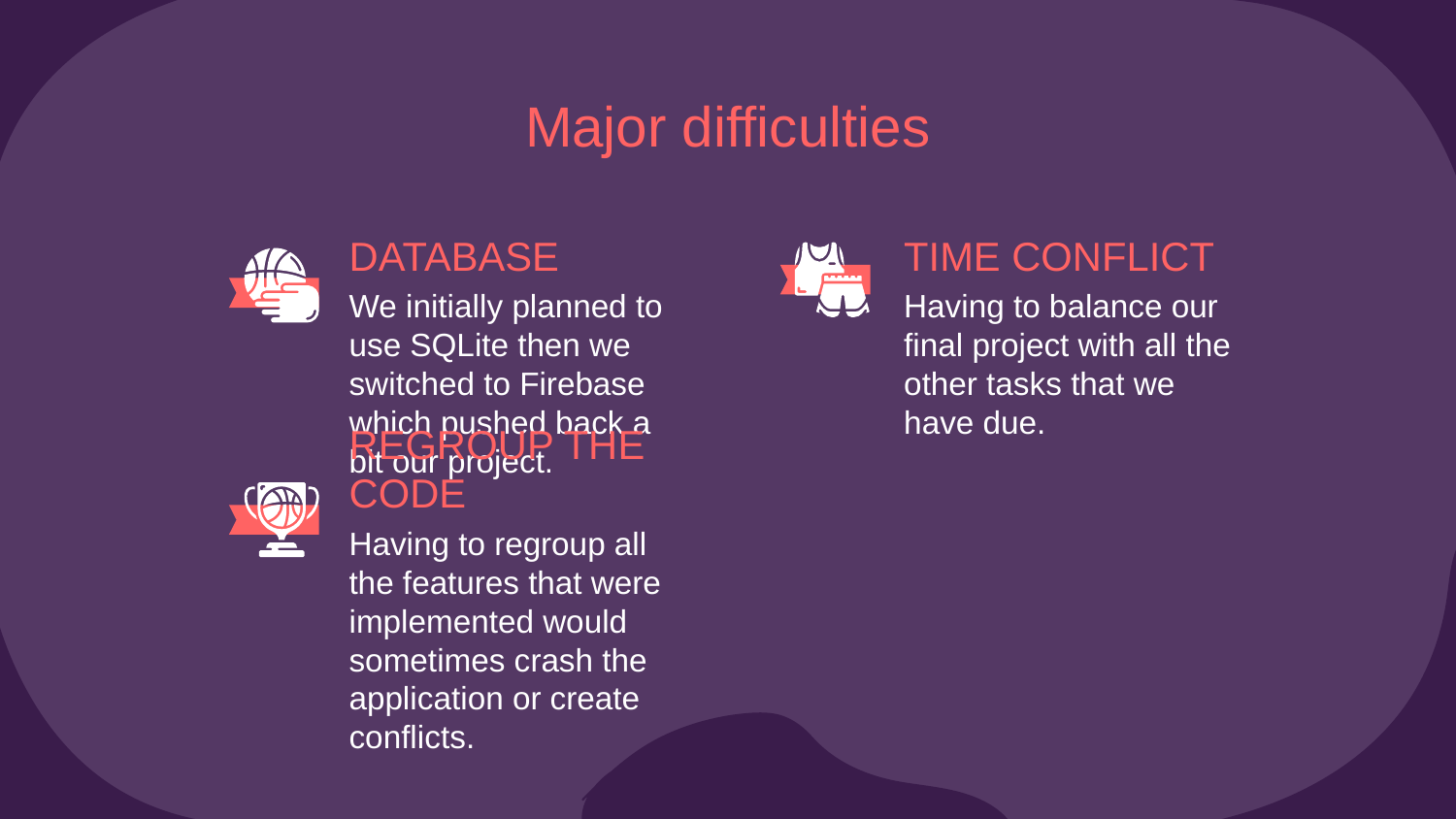

# Major difficulties
DATABASE
TIME CONFLICT

We initially planned to use SQLite then we switched to Firebase which pushed back a bit our project.
Having to balance our final project with all the other tasks that we have due.

REGROUP THE CODE

Having to regroup all the features that were implemented would sometimes crash the application or create conflicts.